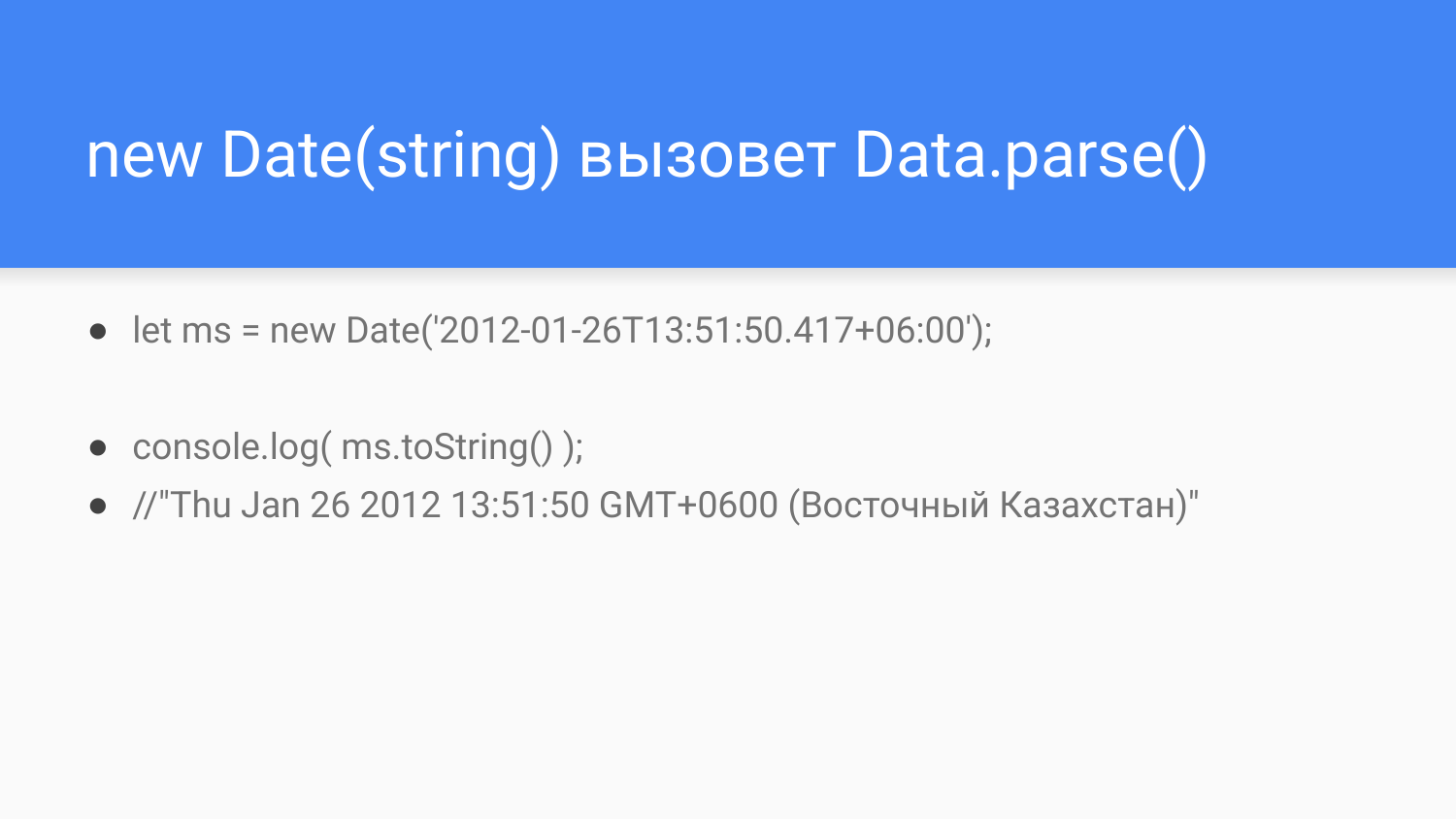

# new Date(string) вызовет Data.parse()
let ms = new Date('2012-01-26T13:51:50.417+06:00');

console.log( ms.toString() );
//"Thu Jan 26 2012 13:51:50 GMT+0600 (Восточный Казахстан)"